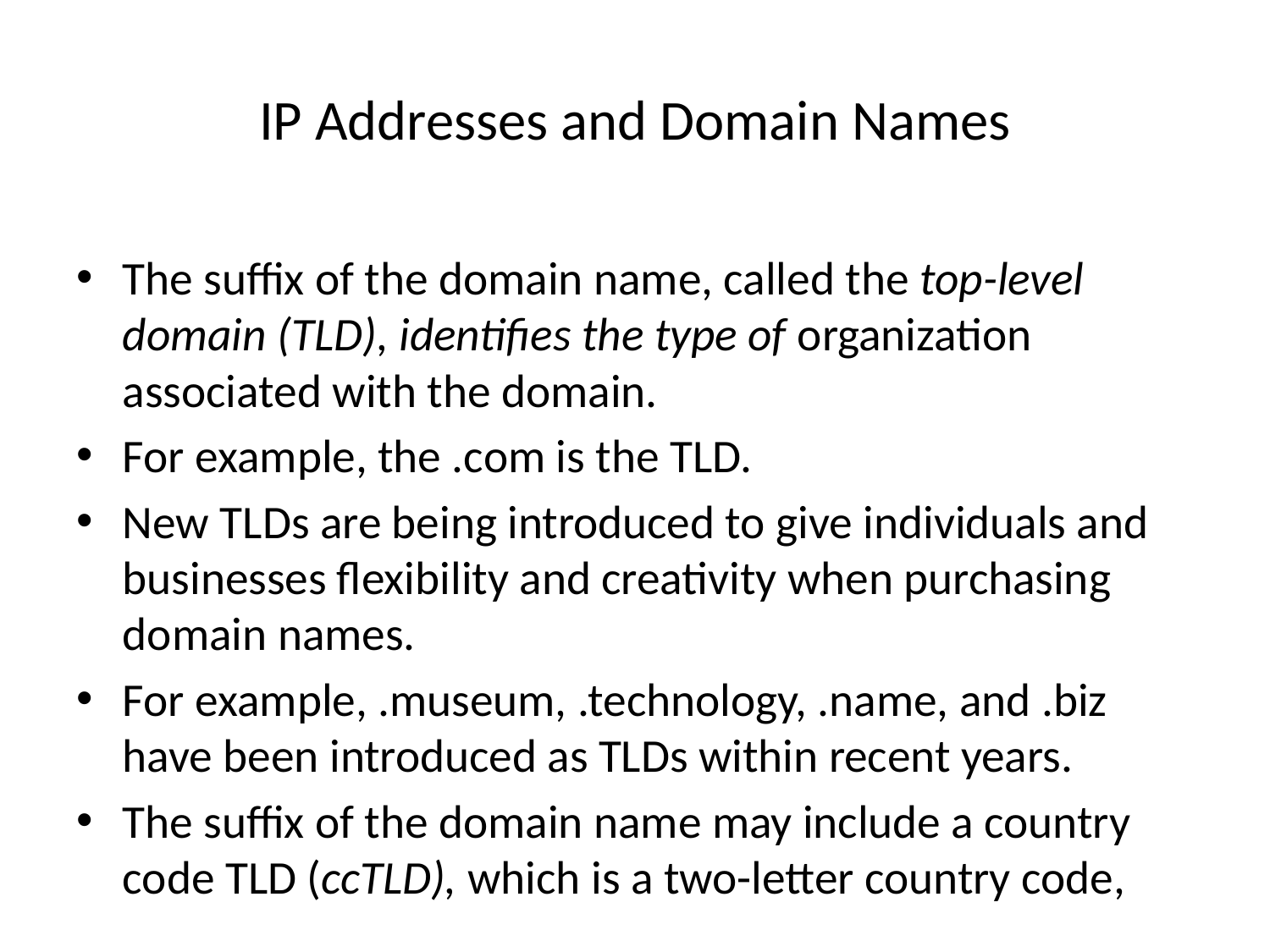

# IP Addresses and Domain Names
The suffix of the domain name, called the top-level domain (TLD), identifies the type of organization associated with the domain.
For example, the .com is the TLD.
New TLDs are being introduced to give individuals and businesses flexibility and creativity when purchasing domain names.
For example, .museum, .technology, .name, and .biz have been introduced as TLDs within recent years.
The suffix of the domain name may include a country code TLD (ccTLD), which is a two-letter country code,